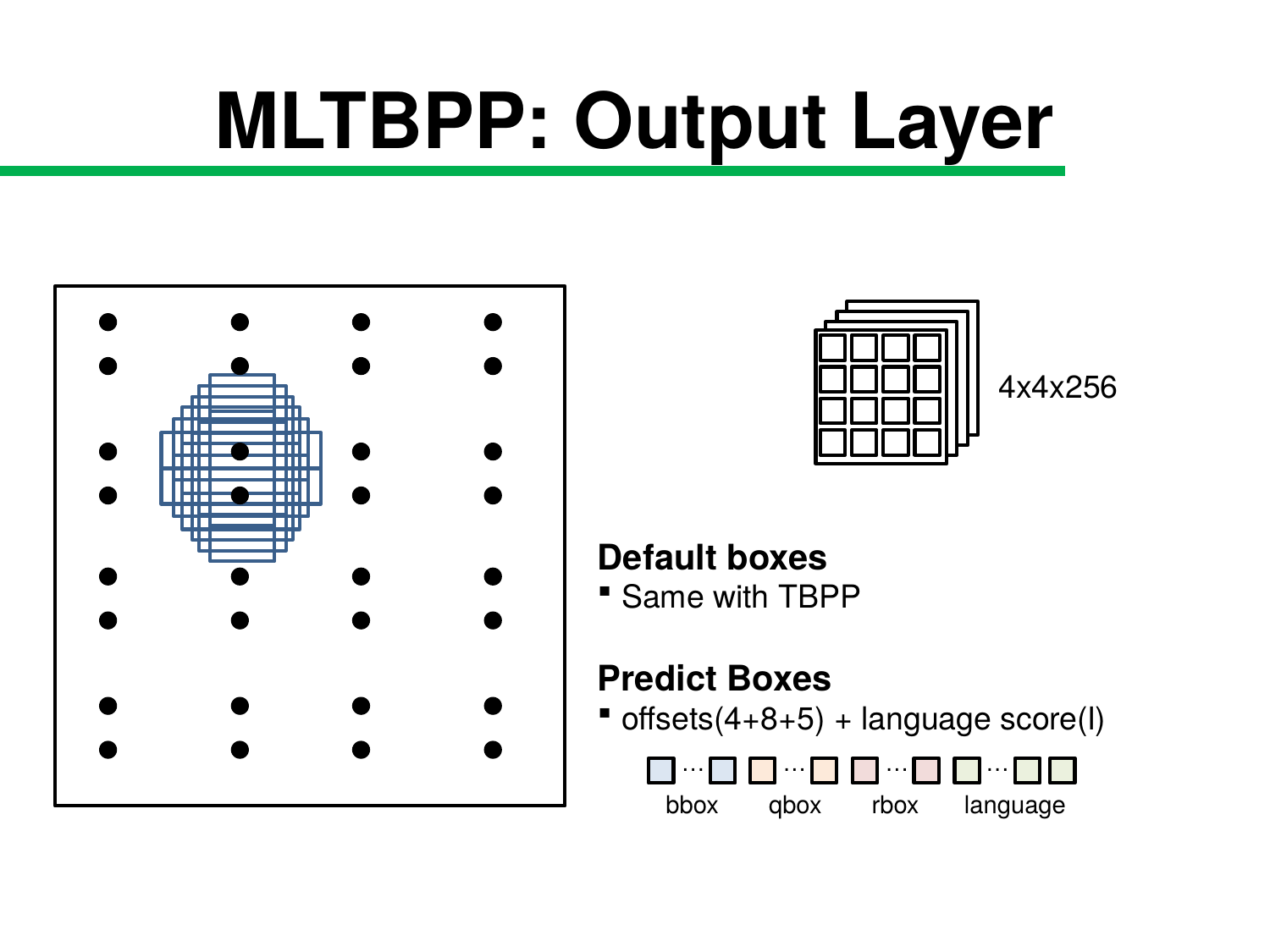

# MLTBPP: Output Layer

4x4x256

Default boxes
Same with TBPP
Predict Boxes
offsets(4+8+5) + language score(l)
…
…
…
…

bbox
qbox
rbox
language